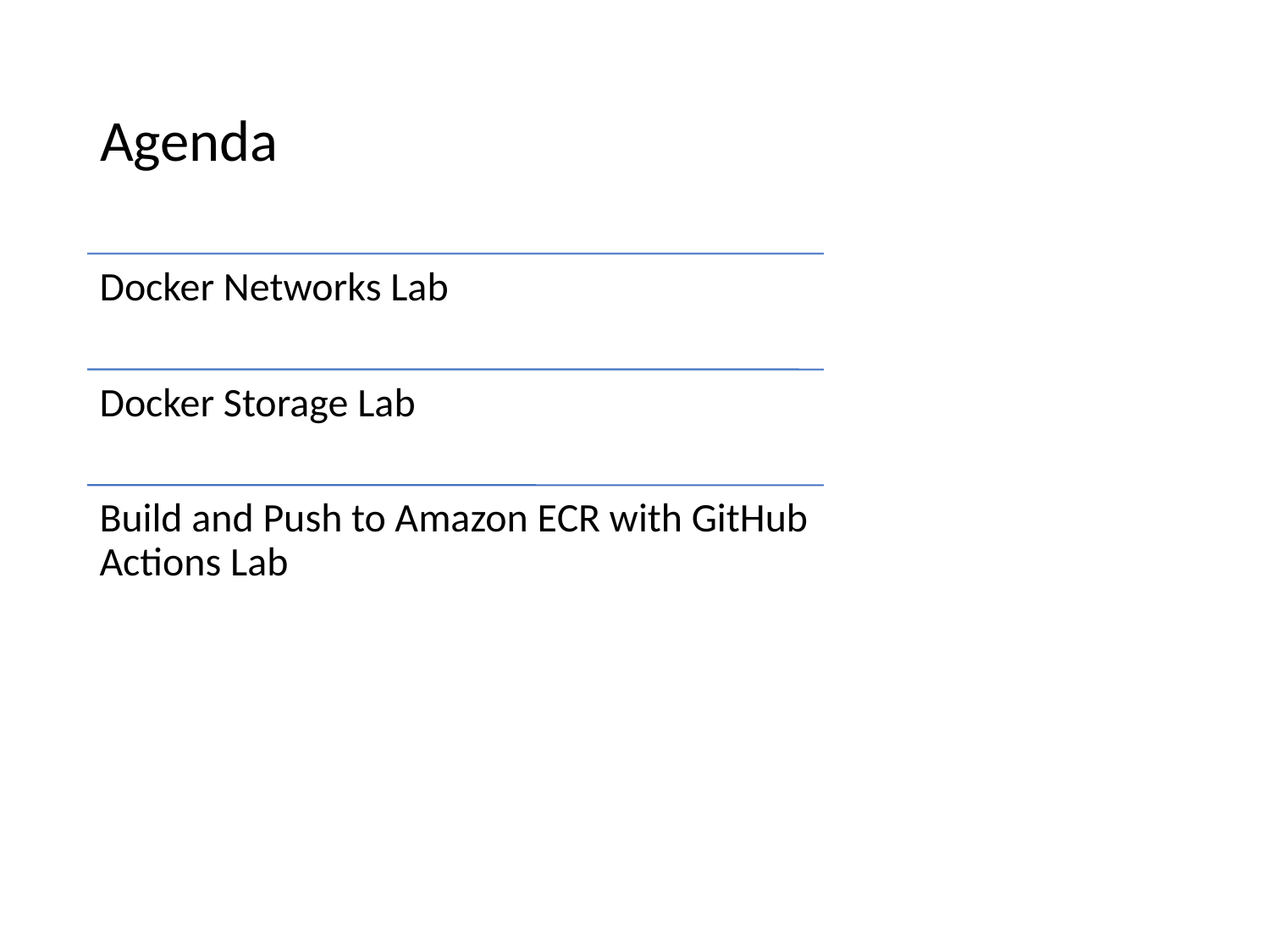

# Agenda
Docker Networks Lab
Docker Storage Lab
Build and Push to Amazon ECR with GitHub Actions Lab